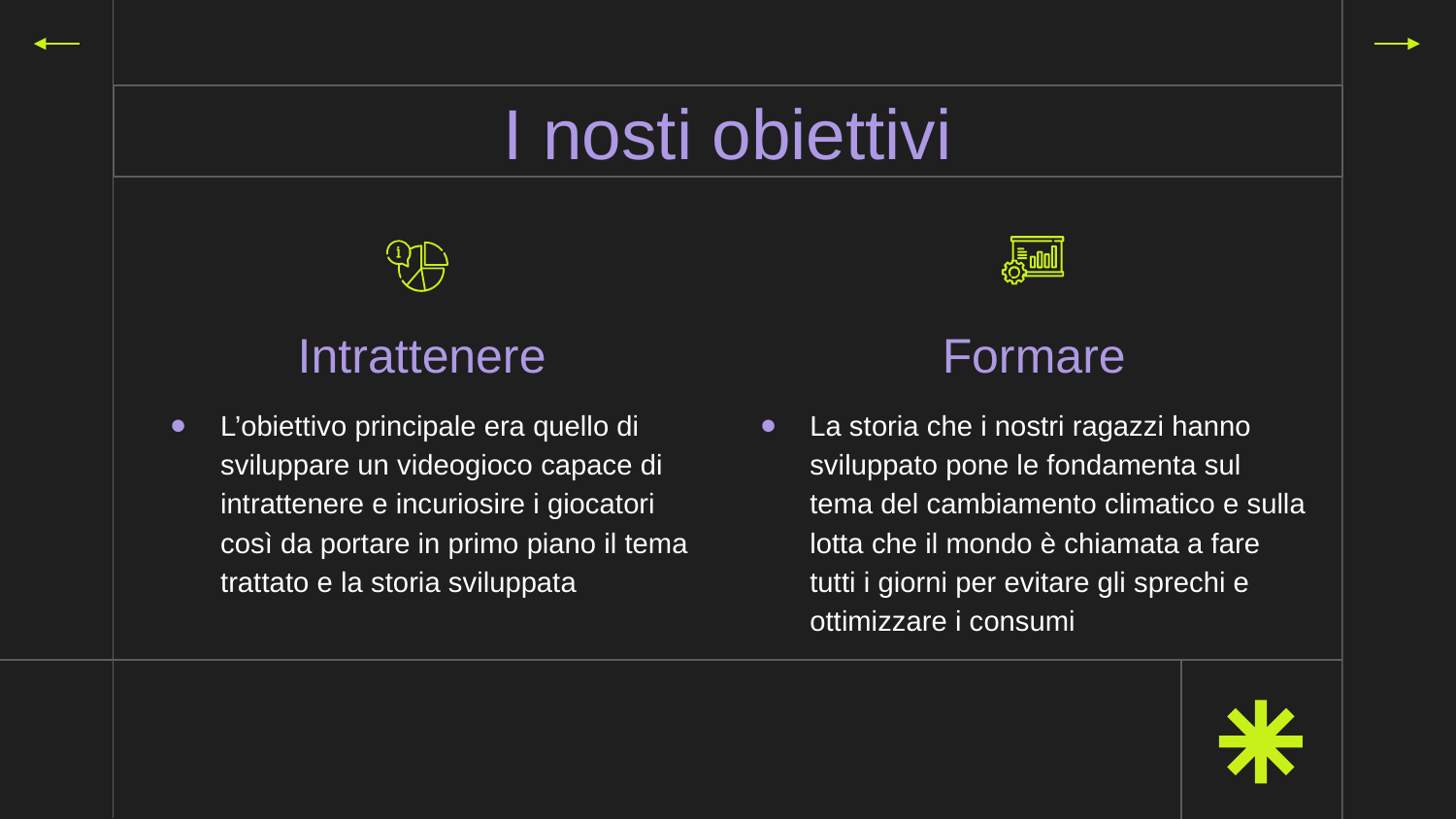

# I nosti obiettivi

Intrattenere
Formare
L’obiettivo principale era quello di sviluppare un videogioco capace di intrattenere e incuriosire i giocatori così da portare in primo piano il tema trattato e la storia sviluppata
La storia che i nostri ragazzi hanno sviluppato pone le fondamenta sul tema del cambiamento climatico e sulla lotta che il mondo è chiamata a fare tutti i giorni per evitare gli sprechi e ottimizzare i consumi